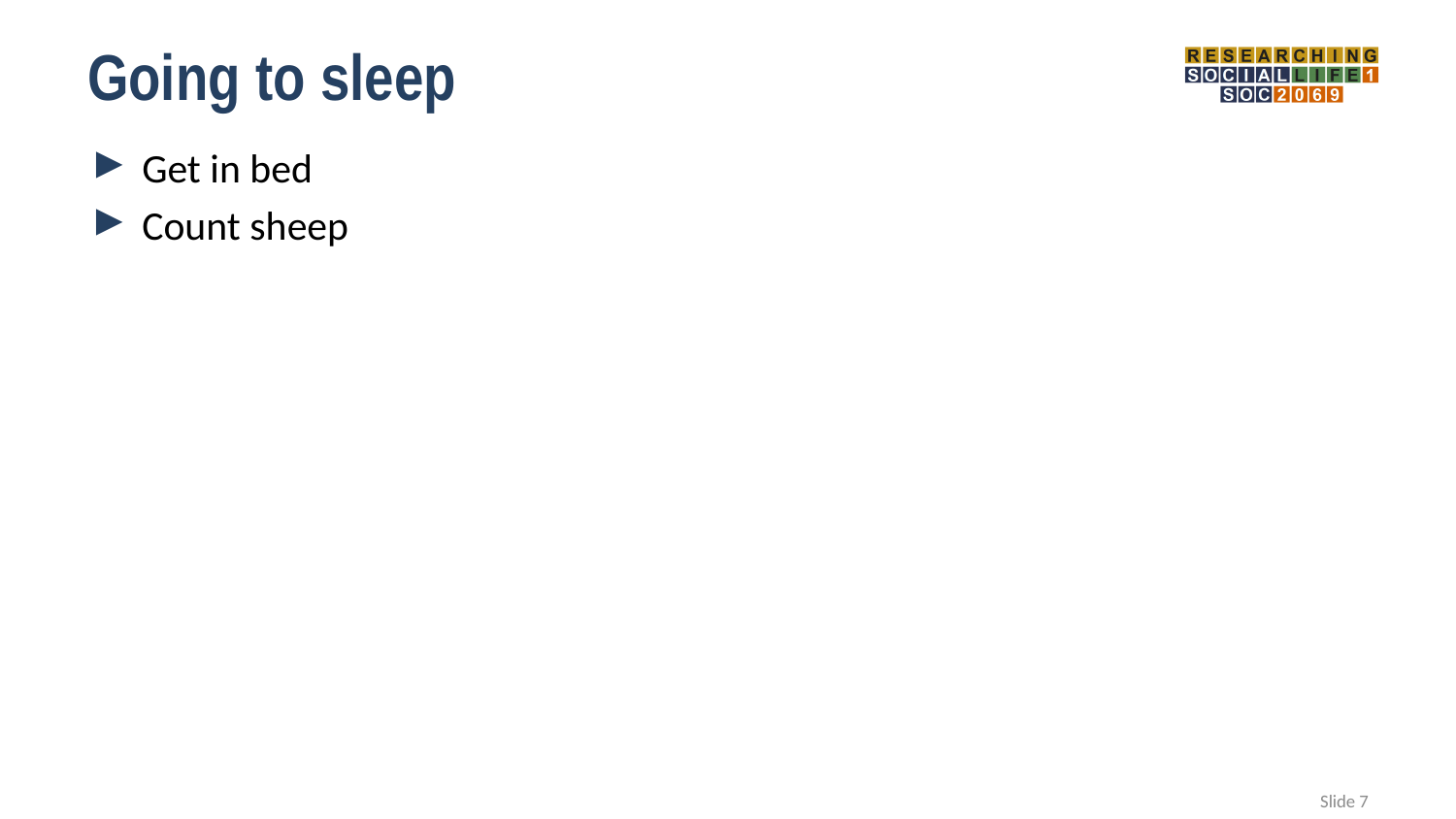

# Going to sleep
Get in bed
Count sheep

Slide 7